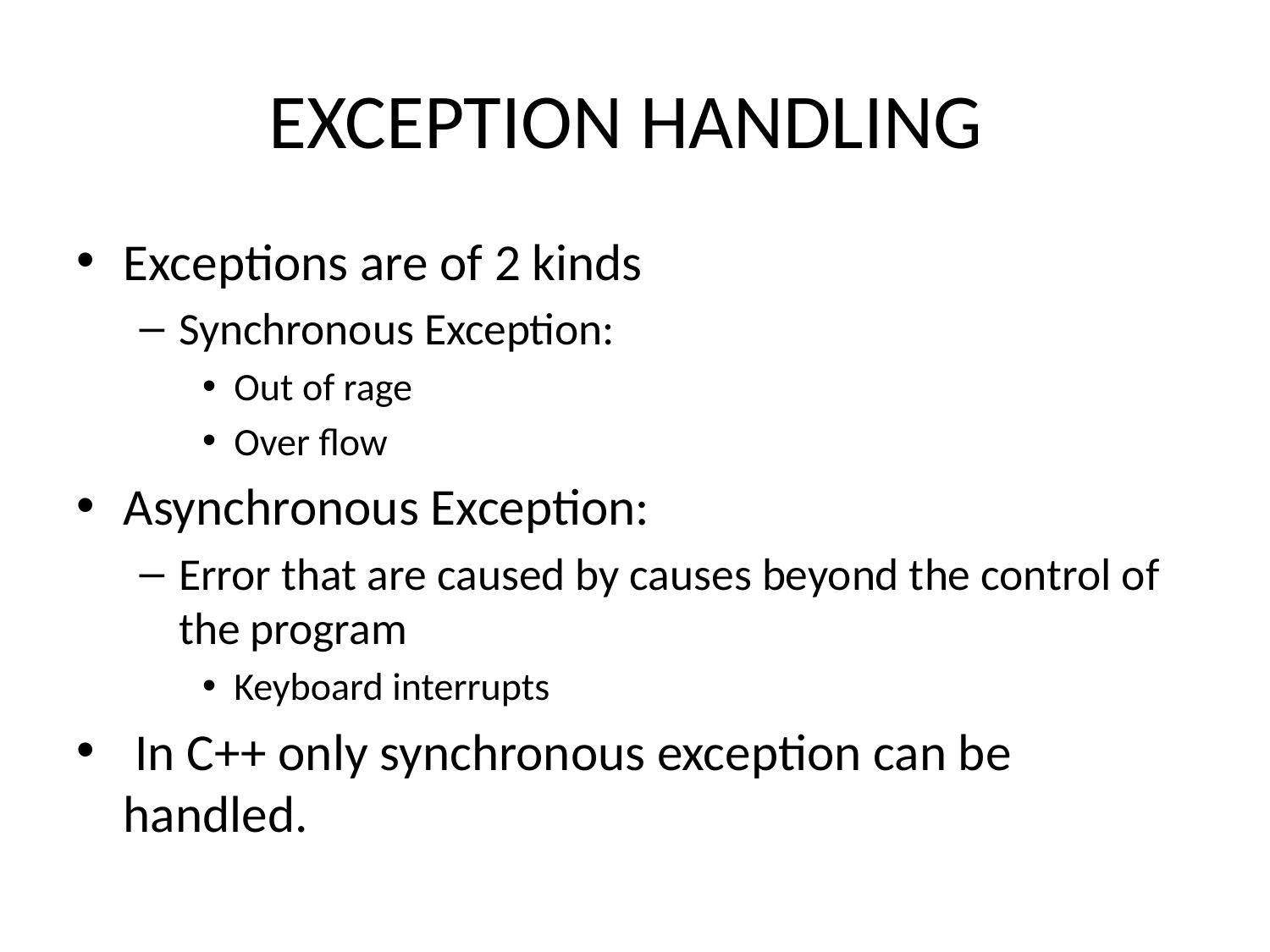

# EXCEPTION HANDLING
Exceptions are of 2 kinds
Synchronous Exception:
Out of rage
Over flow
Asynchronous Exception:
Error that are caused by causes beyond the control of the program
Keyboard interrupts
 In C++ only synchronous exception can be handled.